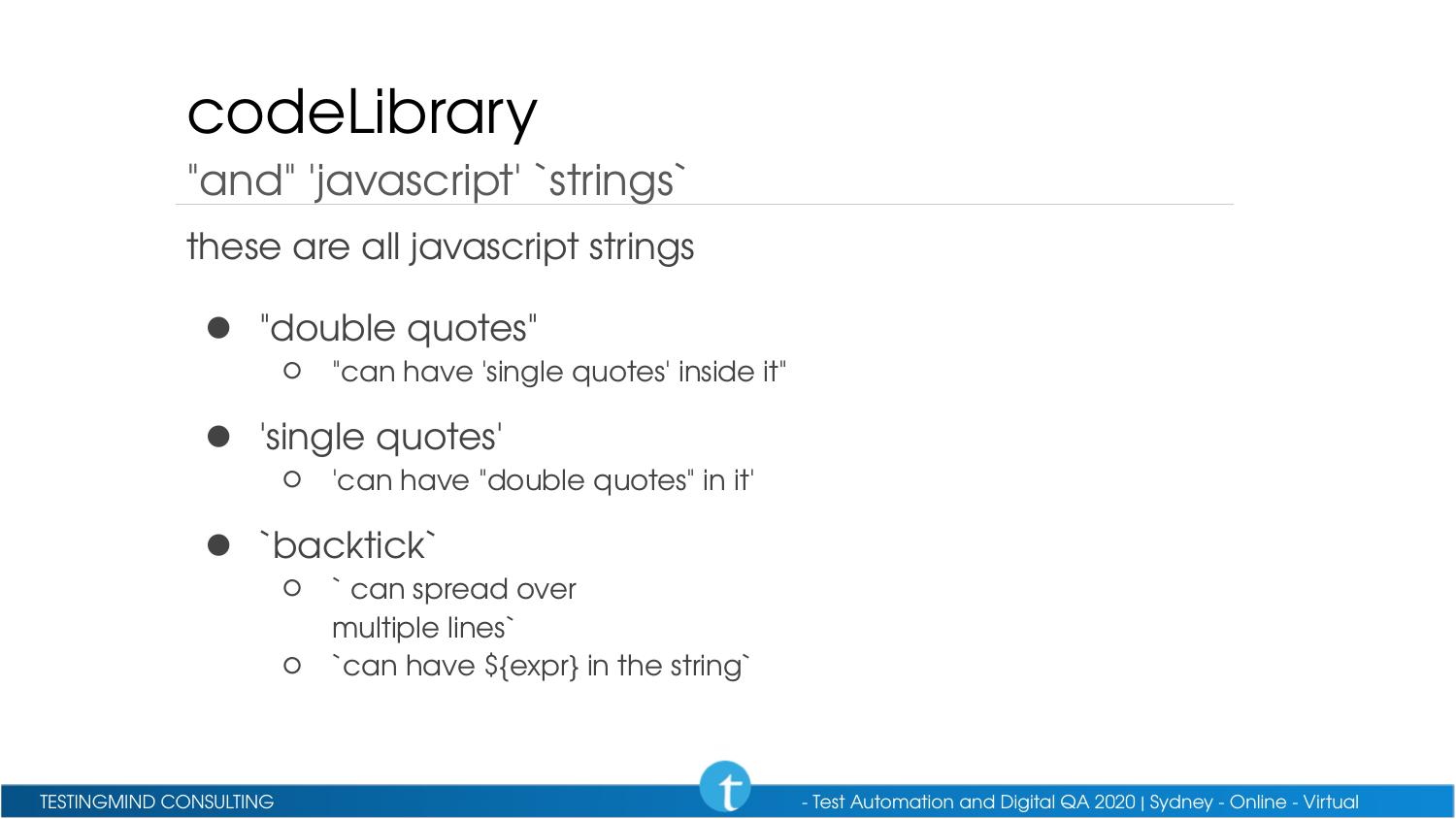

# codeLibrary
"and" 'javascript' `strings`
these are all javascript strings
"double quotes"
"can have 'single quotes' inside it"
'single quotes'
'can have "double quotes" in it'
`backtick`
` can spread over
multiple lines`
`can have ${expr} in the string`